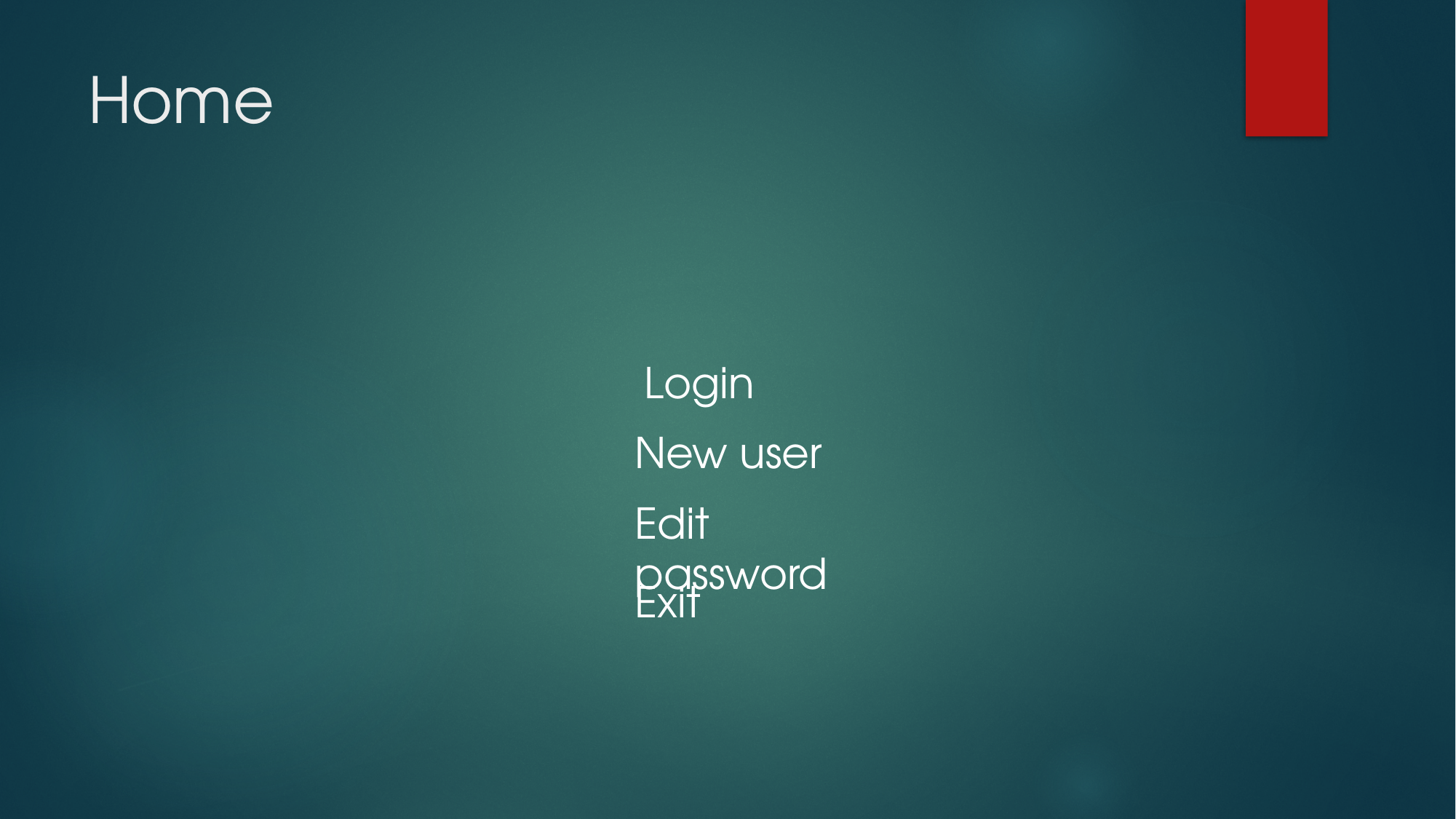

# Home
Login
New user

Edit password
Exit